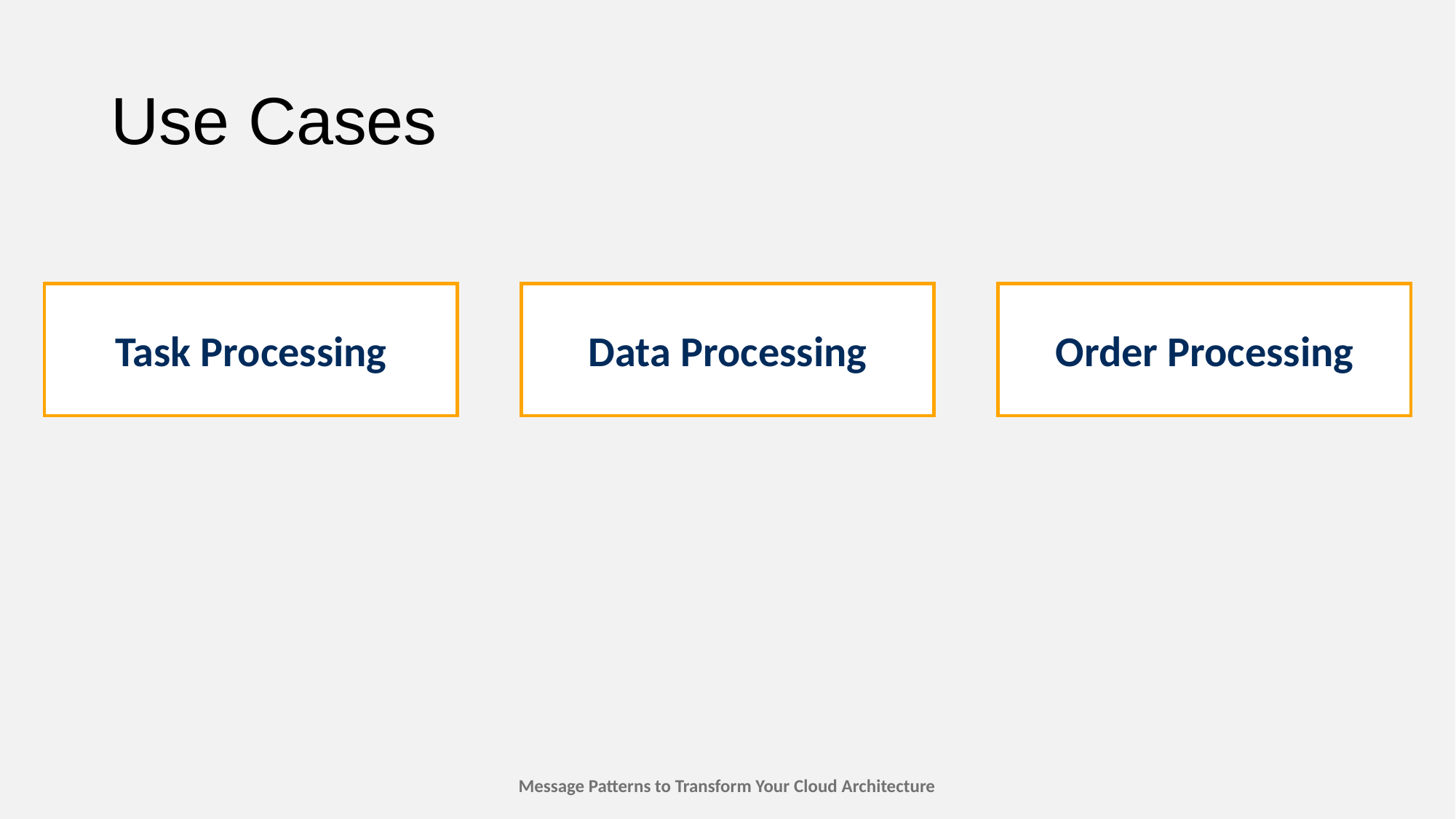

# Use Cases
Task Processing
Data Processing
Order Processing